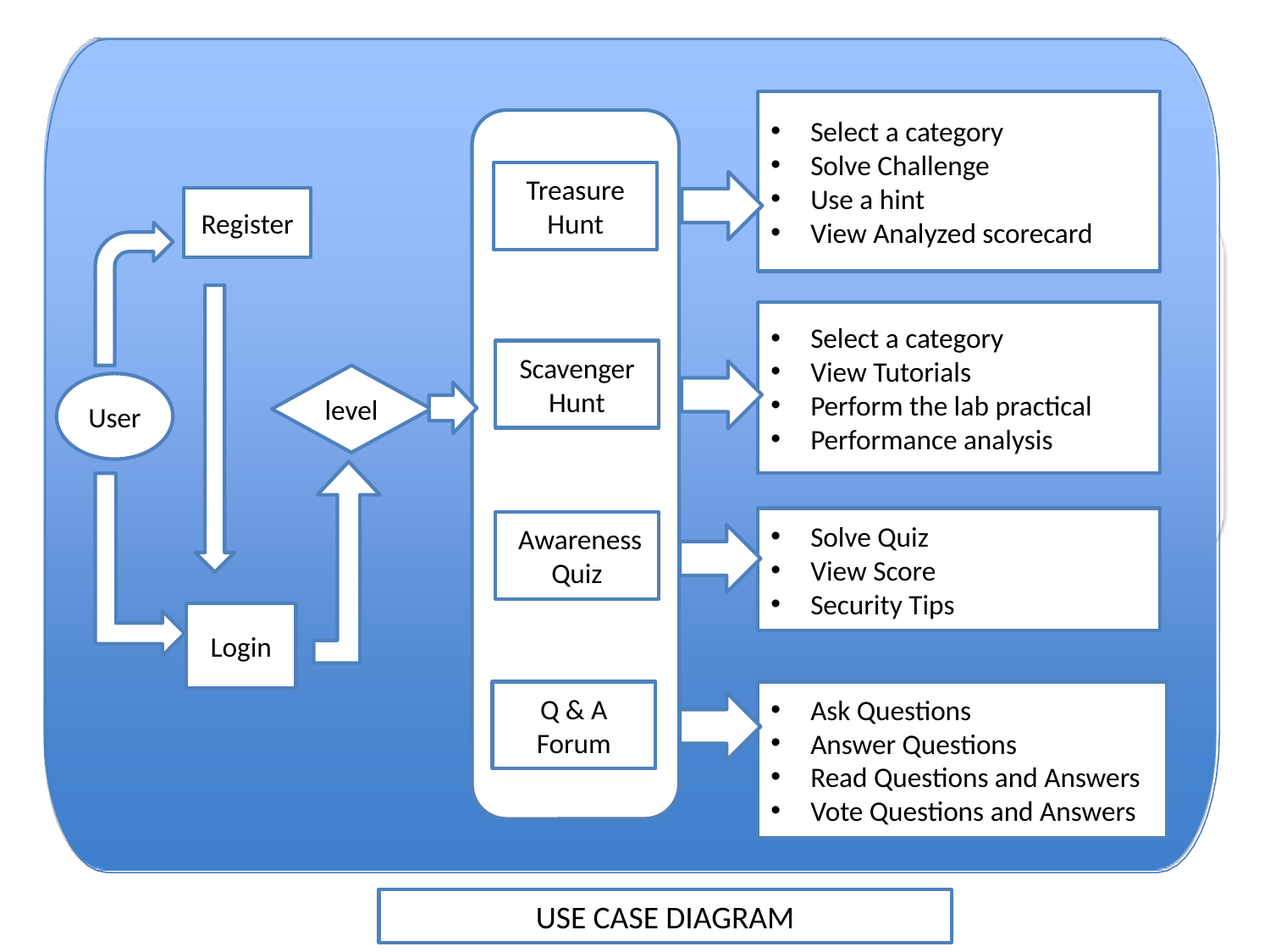

Select a category
Solve Challenge
Use a hint
View Analyzed scorecard

Treasure Hunt

Register

Select a category
View Tutorials
Perform the lab practical
Performance analysis
Scavenger Hunt

level
User

Solve Quiz
View Score
Security Tips
 Awareness Quiz

Login
Q & A
Forum
Ask Questions
Answer Questions
Read Questions and Answers
Vote Questions and Answers

USE CASE DIAGRAM